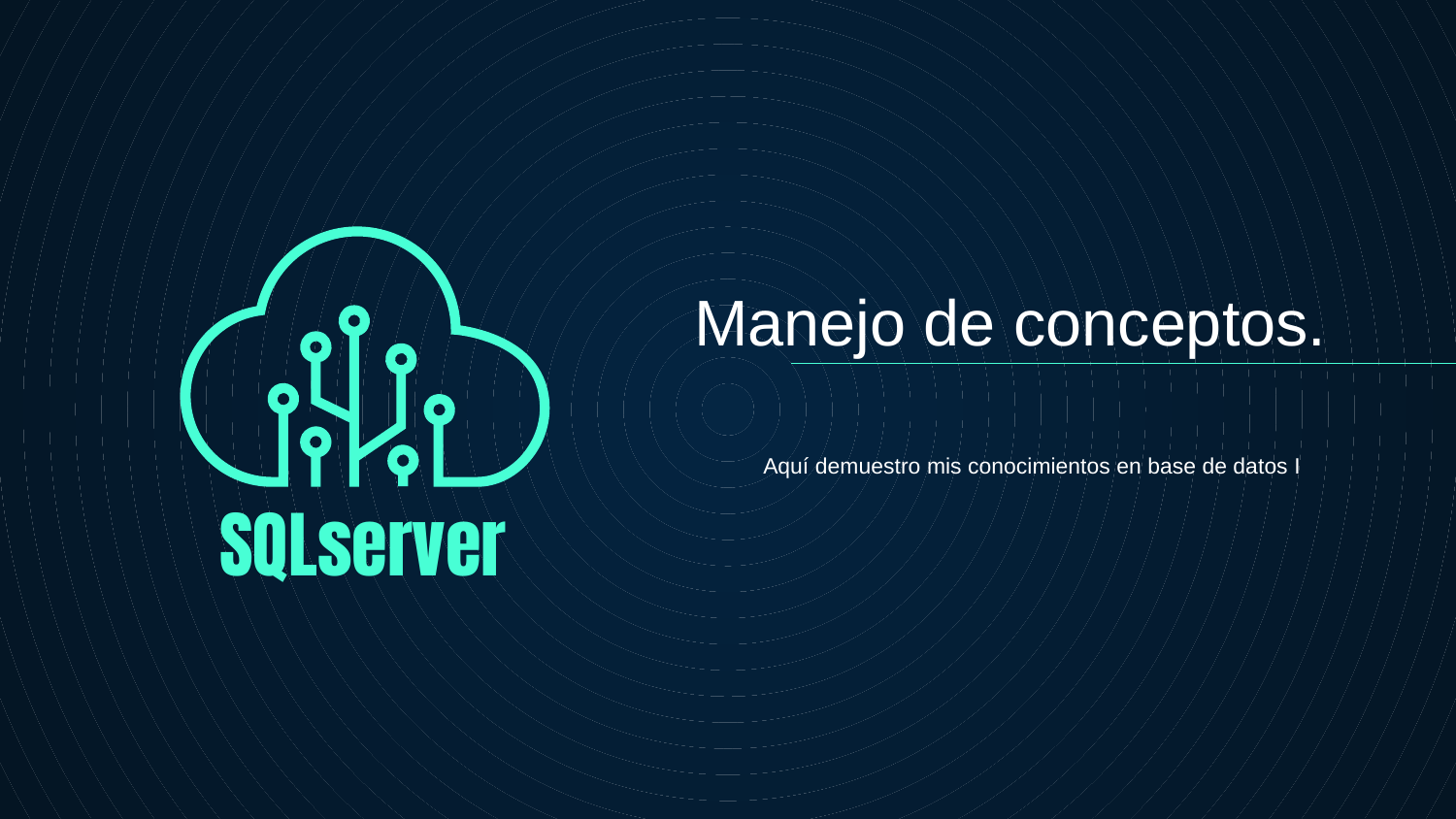

# Manejo de conceptos.
Aquí demuestro mis conocimientos en base de datos I

SQLserver